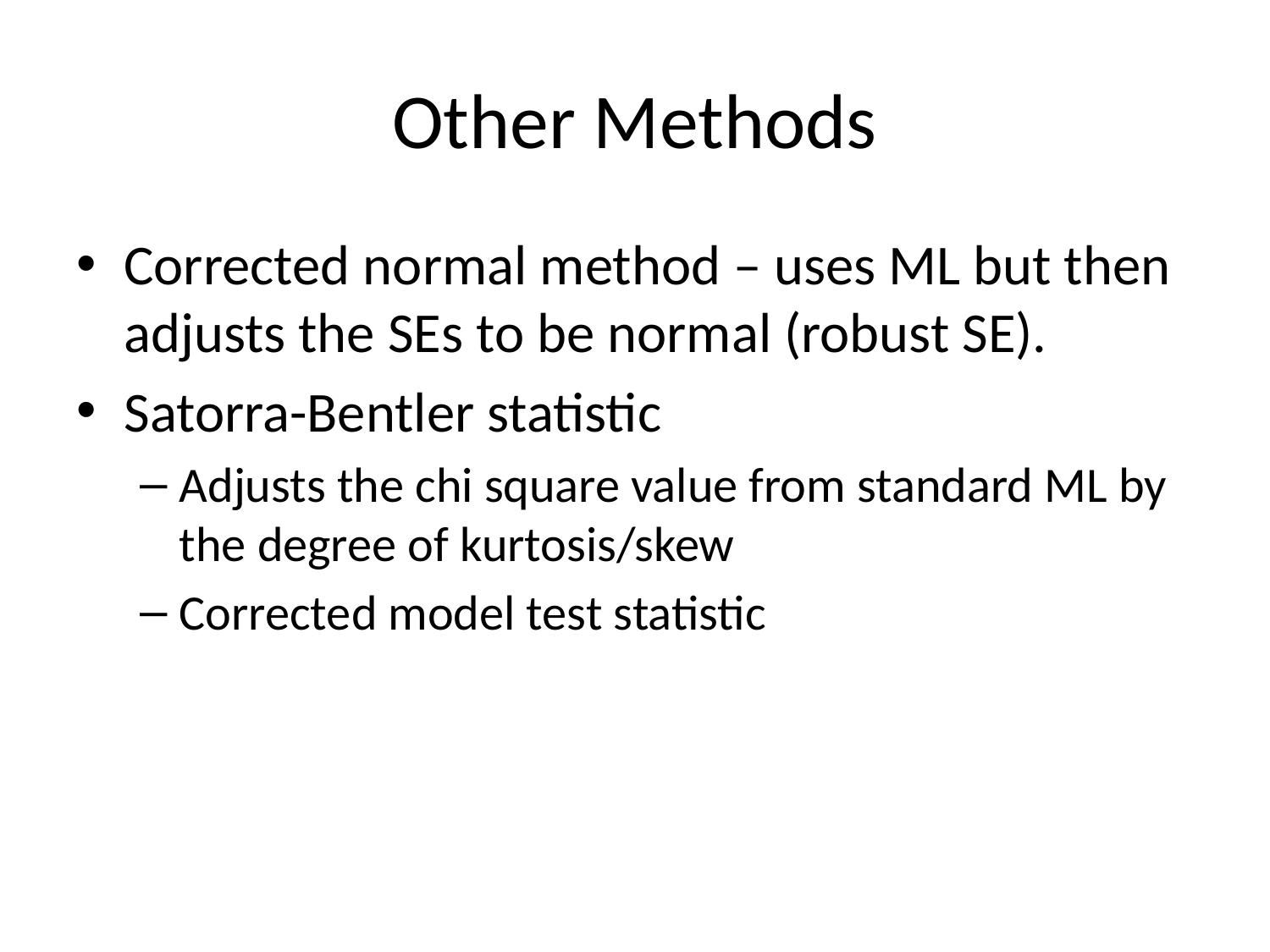

# Other Methods
Corrected normal method – uses ML but then adjusts the SEs to be normal (robust SE).
Satorra-Bentler statistic
Adjusts the chi square value from standard ML by the degree of kurtosis/skew
Corrected model test statistic